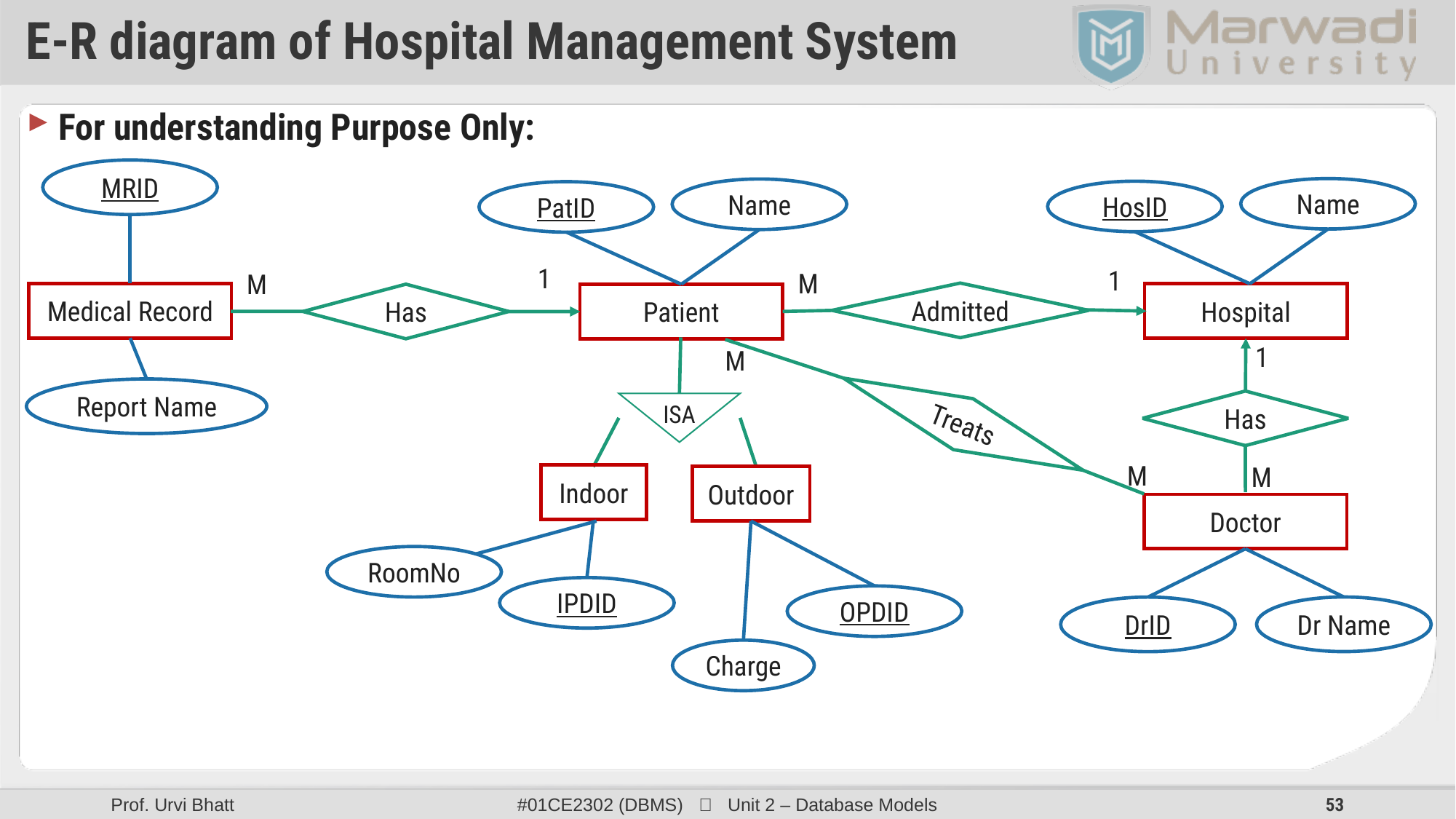

# E-R diagram of Hospital Management System
For understanding Purpose Only:
MRID
Name
Name
HosID
PatID
1
1
M
M
Admitted
Medical Record
Hospital
Has
Patient
1
M
Report Name
Has
ISA
Treats
M
M
Indoor
Outdoor
Doctor
RoomNo
IPDID
OPDID
Dr Name
DrID
Charge